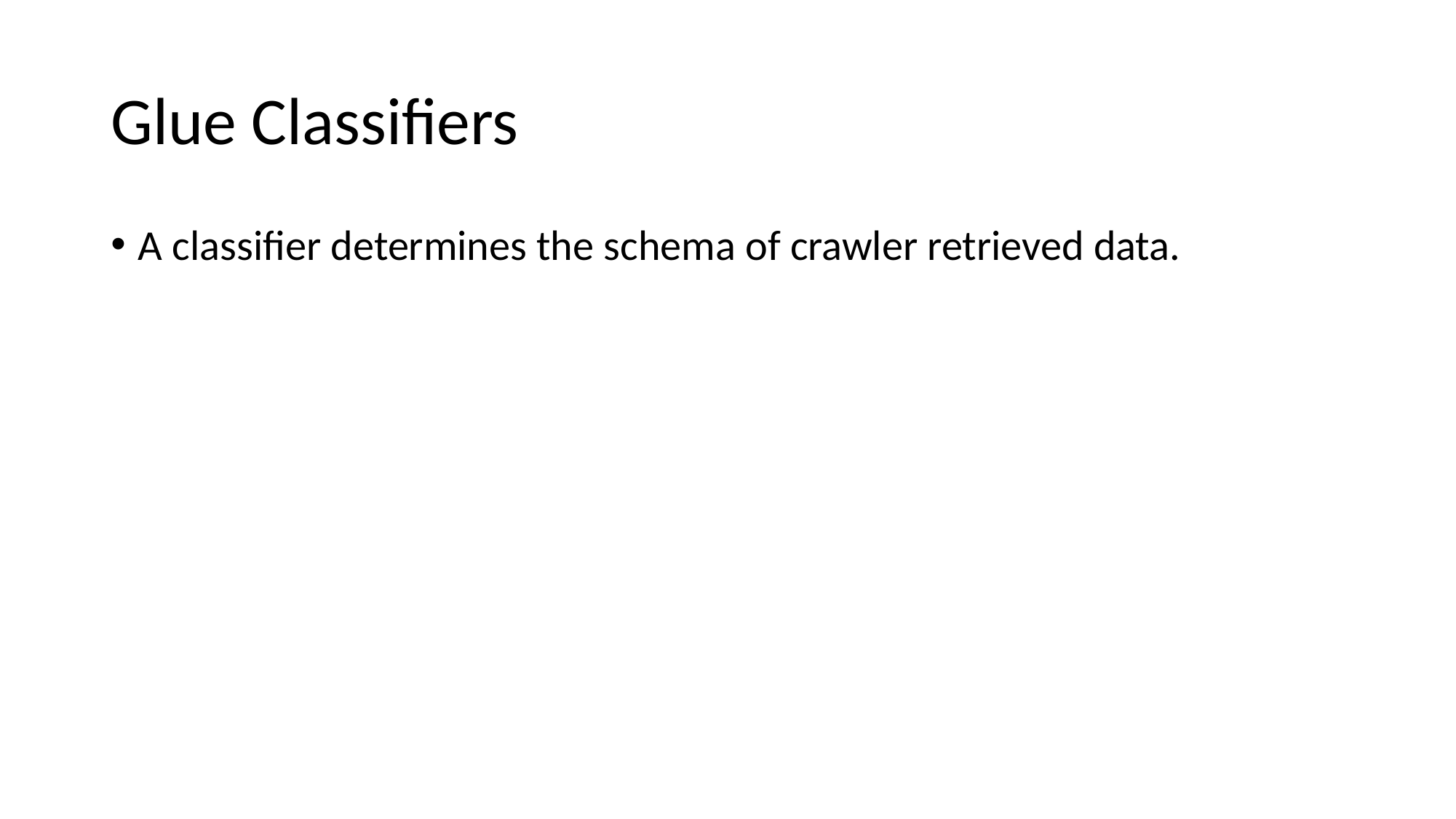

# Glue Classifiers
A classifier determines the schema of crawler retrieved data.